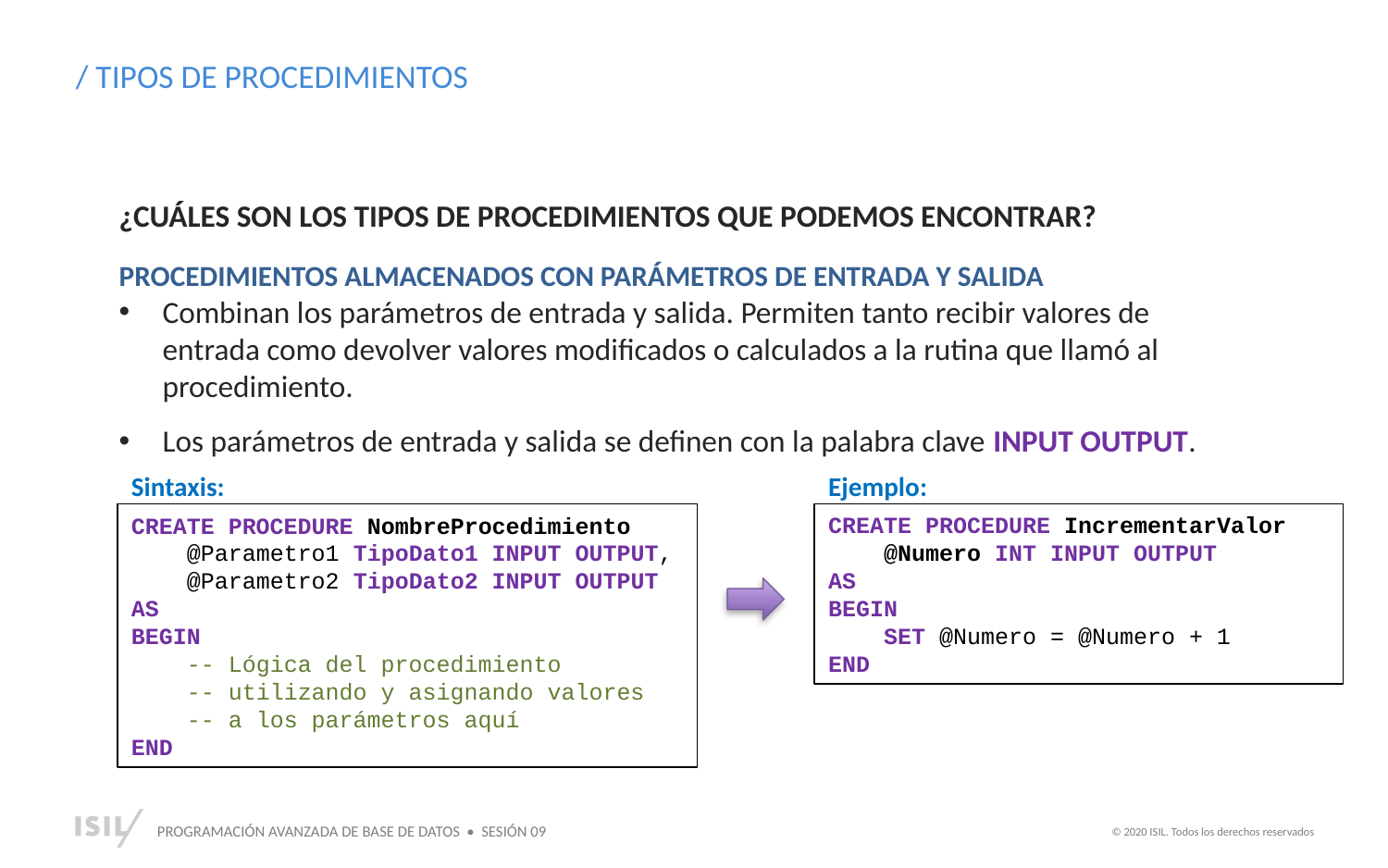

/ TIPOS DE PROCEDIMIENTOS
¿CUÁLES SON LOS TIPOS DE PROCEDIMIENTOS QUE PODEMOS ENCONTRAR?
PROCEDIMIENTOS ALMACENADOS CON PARÁMETROS DE ENTRADA Y SALIDA
Combinan los parámetros de entrada y salida. Permiten tanto recibir valores de entrada como devolver valores modificados o calculados a la rutina que llamó al procedimiento.

Los parámetros de entrada y salida se definen con la palabra clave INPUT OUTPUT.
Sintaxis:
CREATE PROCEDURE NombreProcedimiento
    @Parametro1 TipoDato1 INPUT OUTPUT,
    @Parametro2 TipoDato2 INPUT OUTPUT
AS
BEGIN
    -- Lógica del procedimiento
    -- utilizando y asignando valores
    -- a los parámetros aquí
END
Ejemplo:
CREATE PROCEDURE IncrementarValor
    @Numero INT INPUT OUTPUT
AS
BEGIN
    SET @Numero = @Numero + 1
END